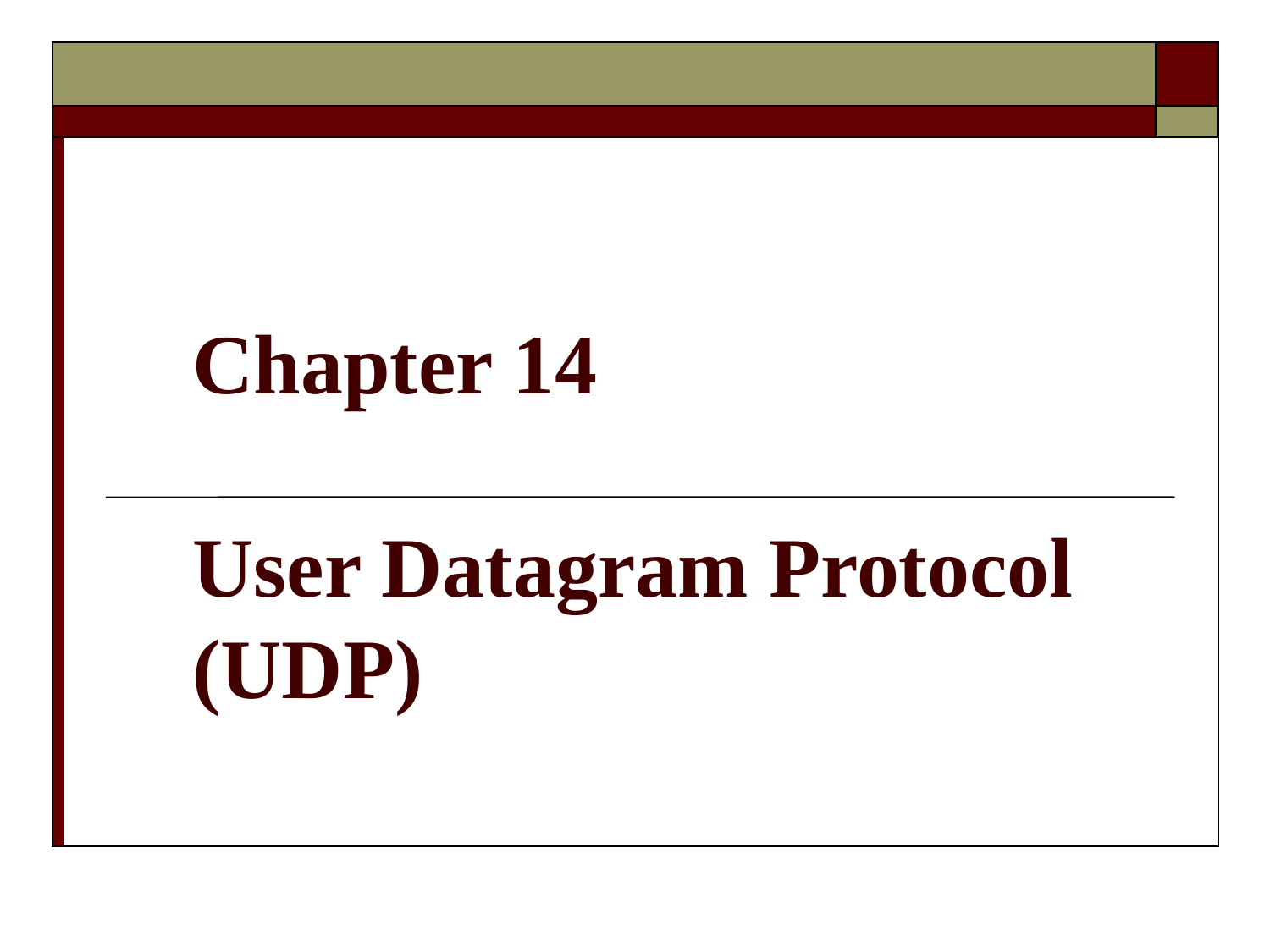

# Chapter 14 User Datagram Protocol (UDP)